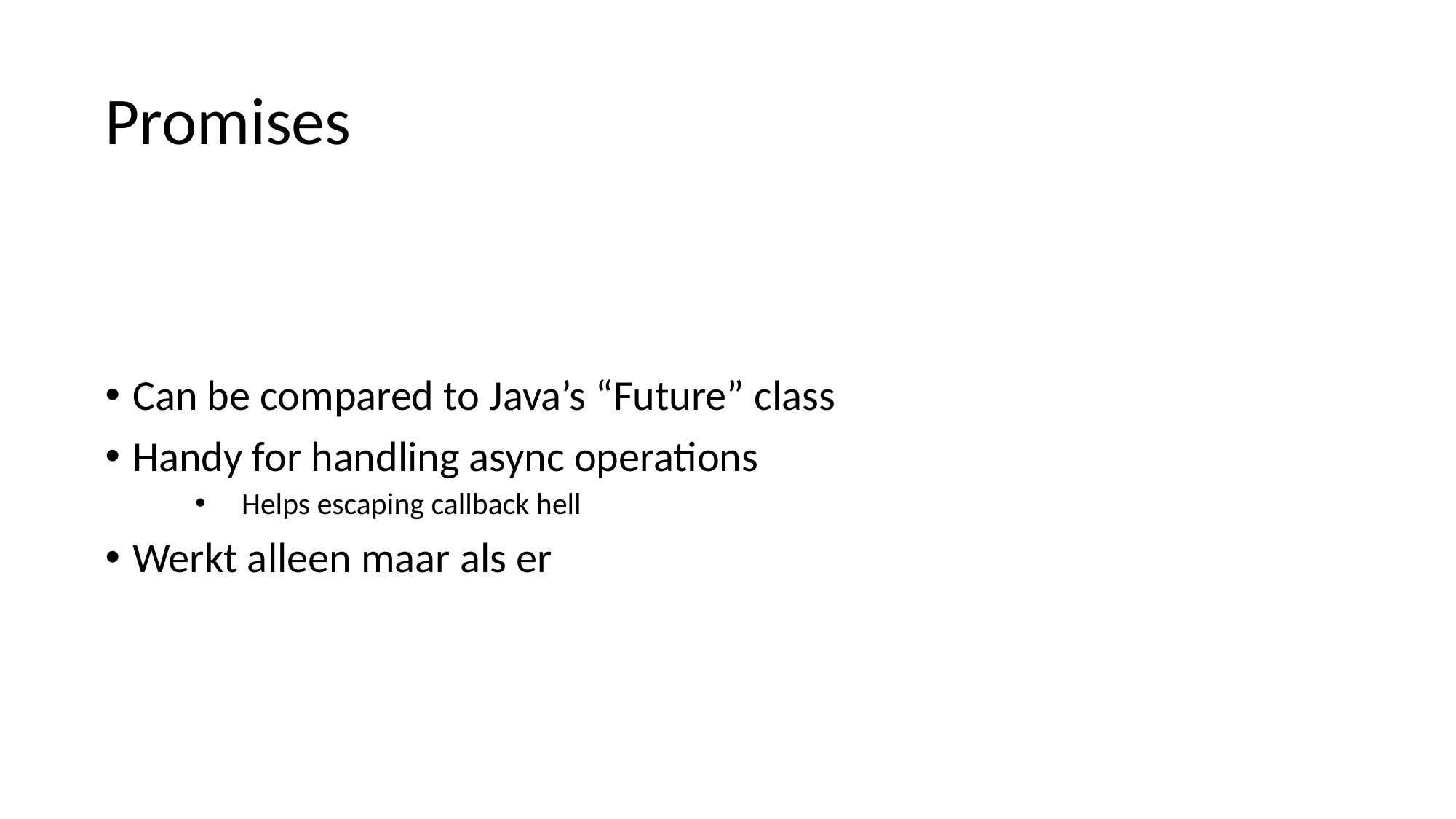

# Promises
Can be compared to Java’s “Future” class
Handy for handling async operations
Helps escaping callback hell
Werkt alleen maar als er